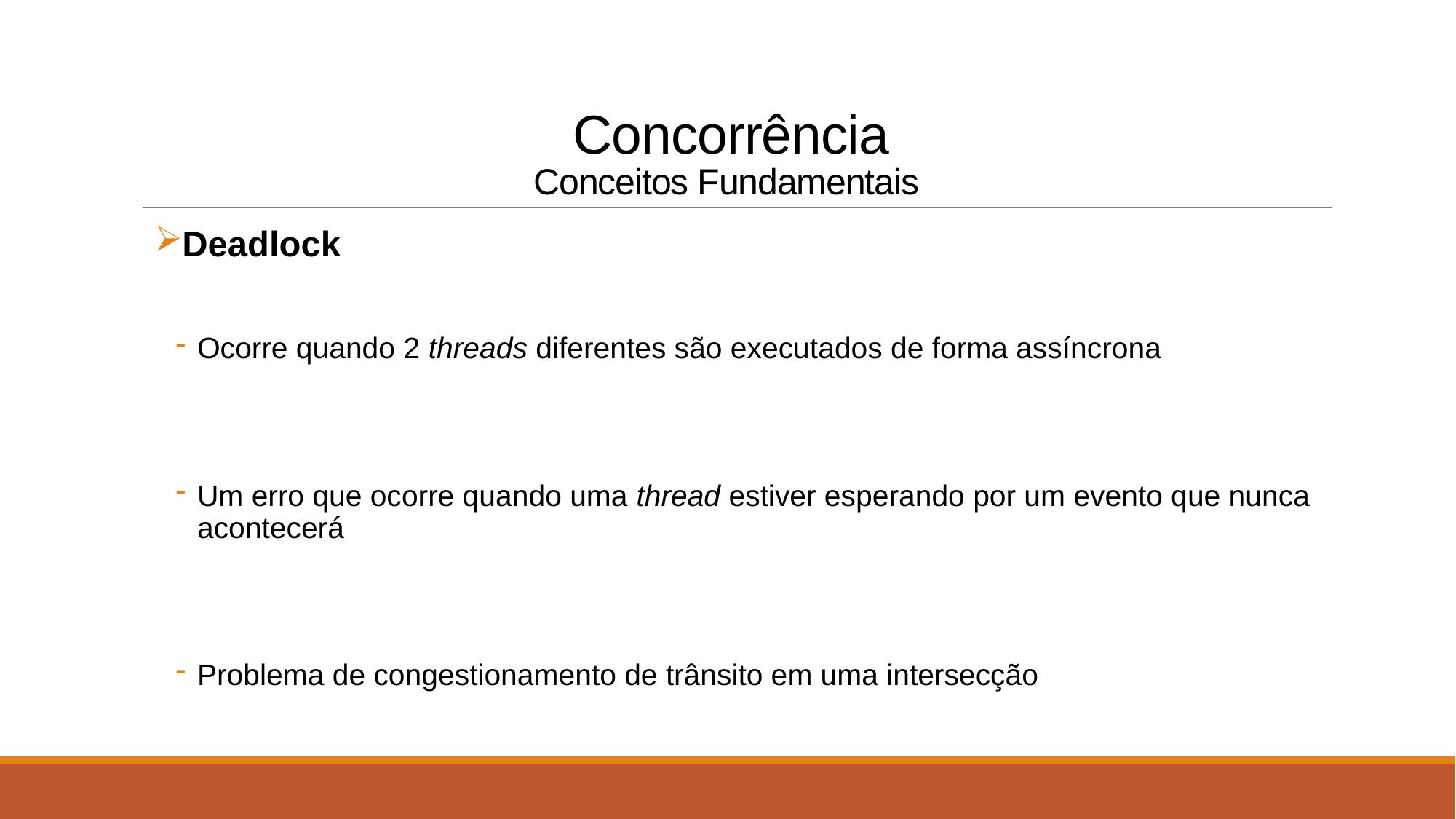

# Concorrência Conceitos Fundamentais
Deadlock

Ocorre quando 2 threads diferentes são executados de forma assíncrona

Um erro que ocorre quando uma thread estiver esperando por um evento que nunca acontecerá

Problema de congestionamento de trânsito em uma intersecção